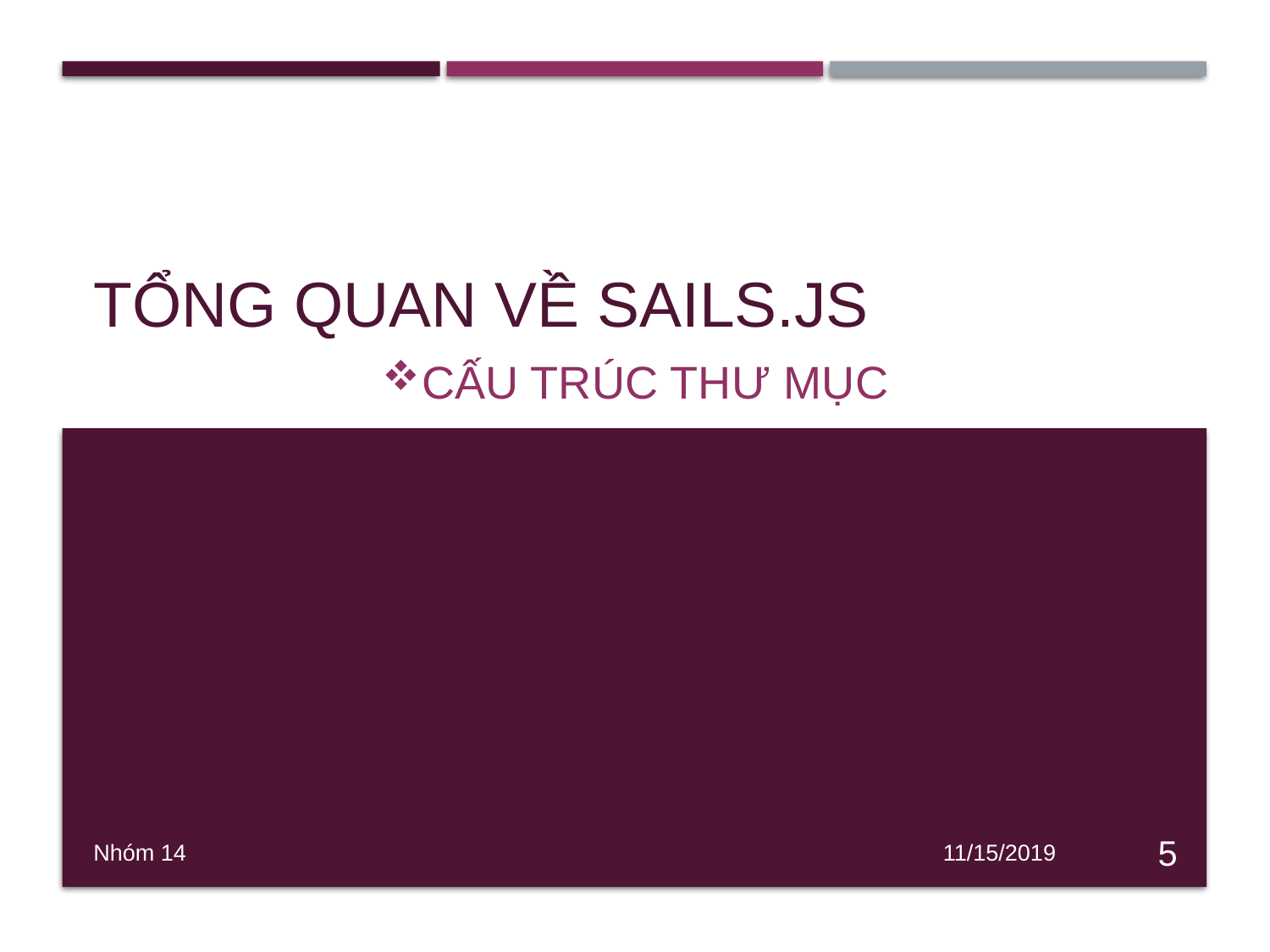

# Tổng quan về sails.js
Cấu trúc thư mục
Nhóm 14
11/15/2019
5